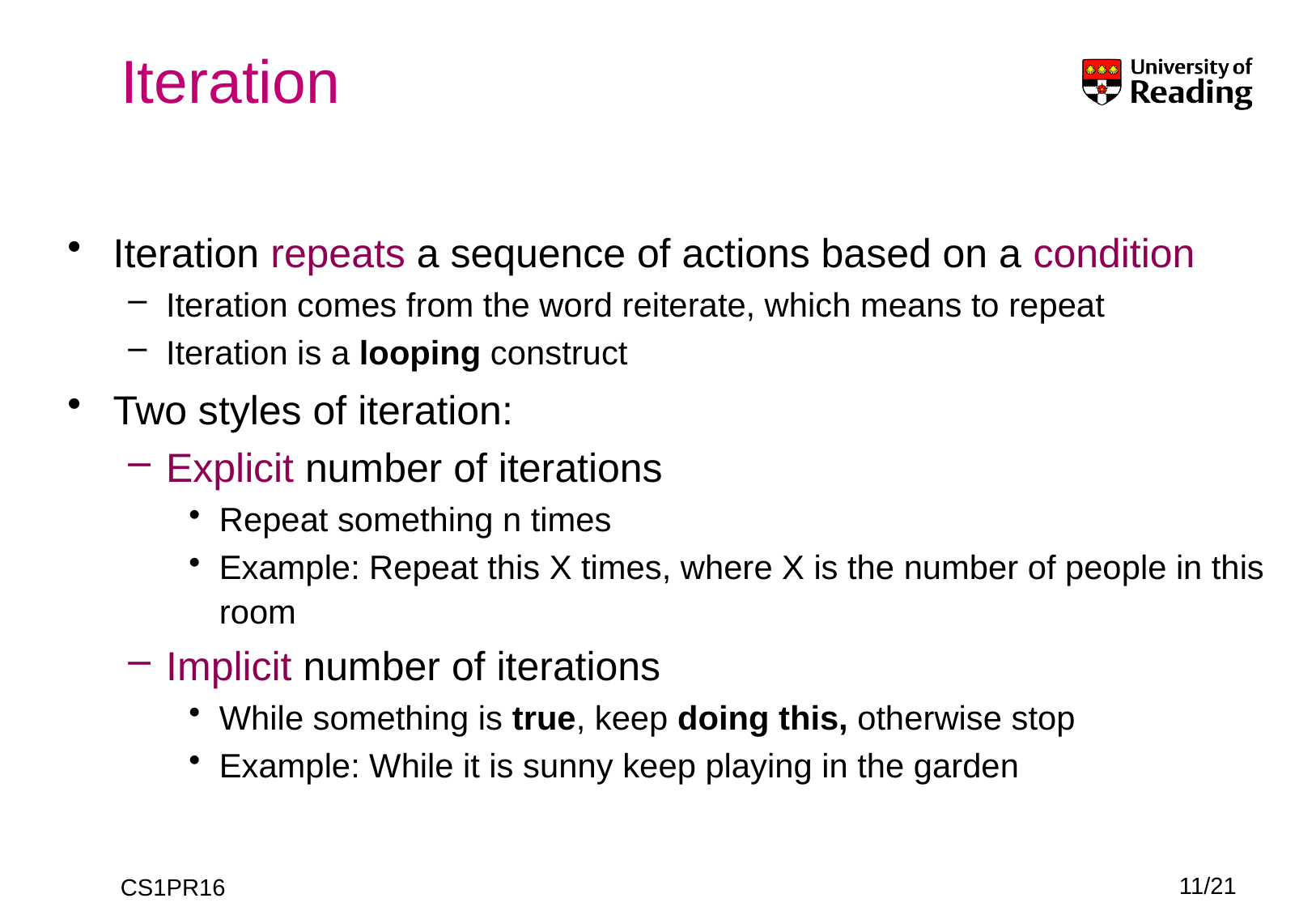

# Iteration
Iteration repeats a sequence of actions based on a condition
Iteration comes from the word reiterate, which means to repeat
Iteration is a looping construct
Two styles of iteration:
Explicit number of iterations
Repeat something n times
Example: Repeat this X times, where X is the number of people in this room
Implicit number of iterations
While something is true, keep doing this, otherwise stop
Example: While it is sunny keep playing in the garden